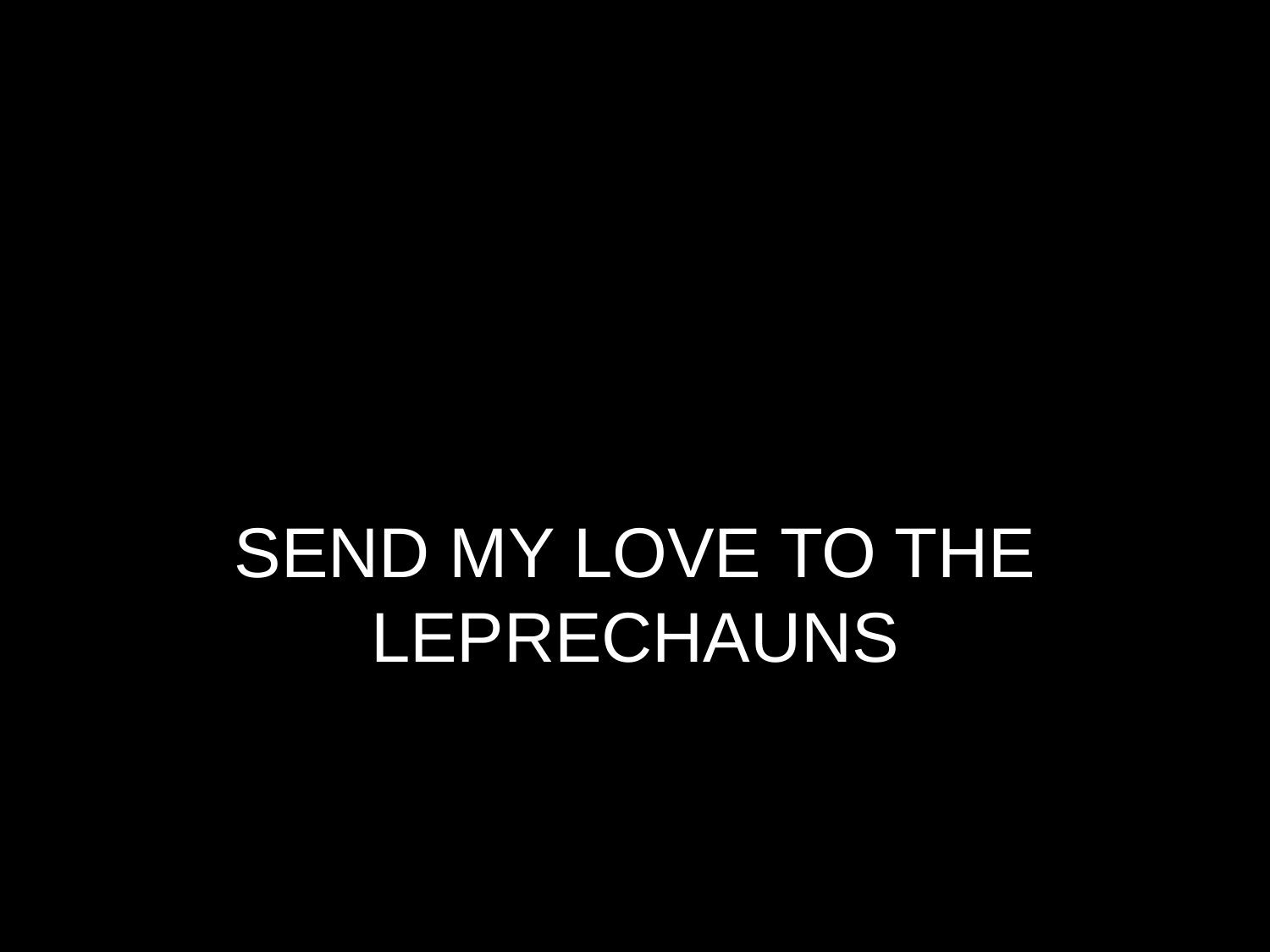

# SEND MY LOVE TO THE LEPRECHAUNS